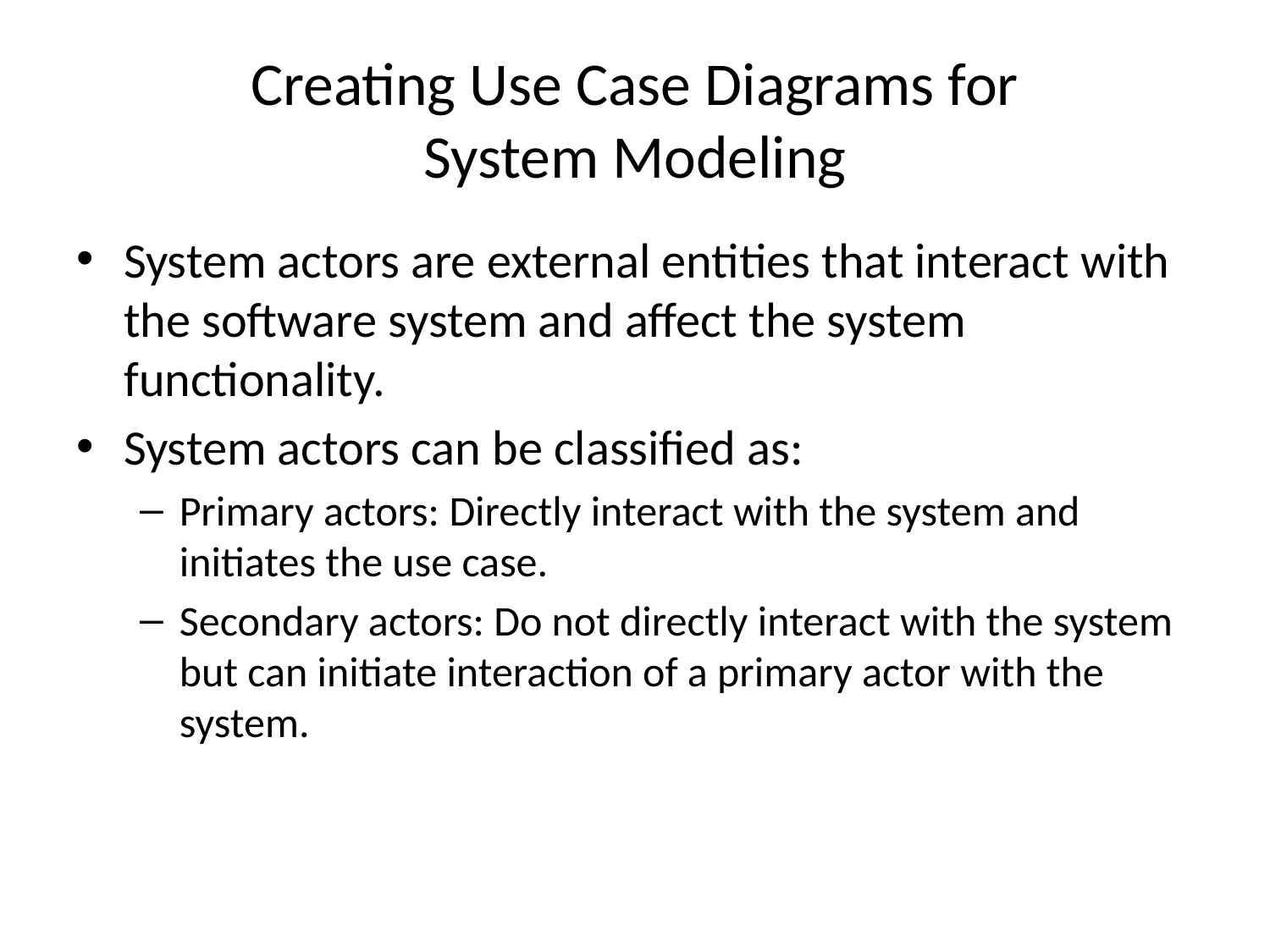

# Creating Use Case Diagrams for System Modeling
System actors are external entities that interact with the software system and affect the system functionality.
System actors can be classified as:
Primary actors: Directly interact with the system and initiates the use case.
Secondary actors: Do not directly interact with the system but can initiate interaction of a primary actor with the system.